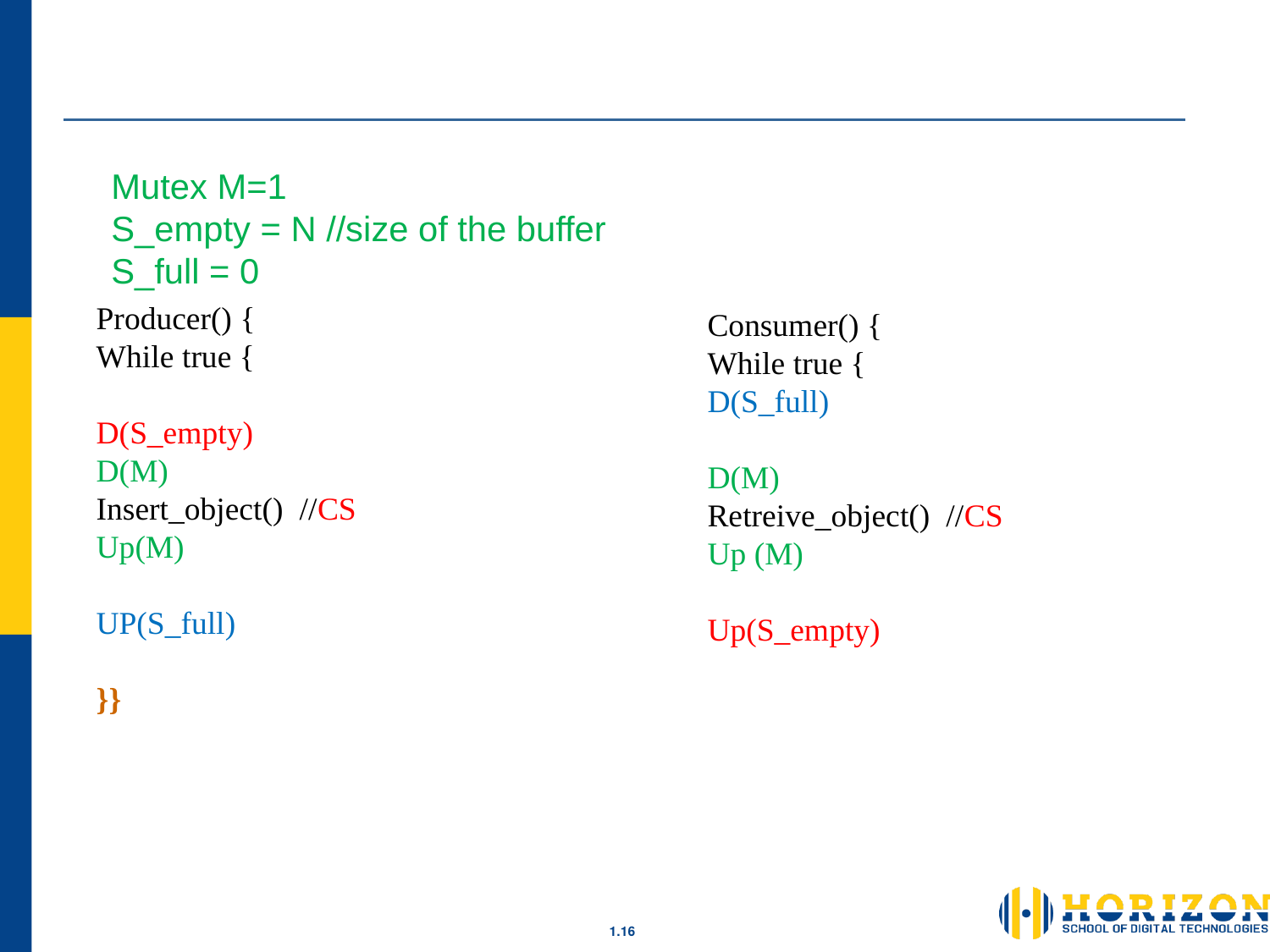

#
Mutex M=1
S_empty = N //size of the buffer
S_full = 0
Producer() {
While true {

D(S_empty)
D(M)
Insert_object()  //CS
Up(M)

UP(S_full)

}}
Consumer() {
While true {
D(S_full)

D(M)
Retreive_object()  //CS
Up (M)

Up(S_empty)